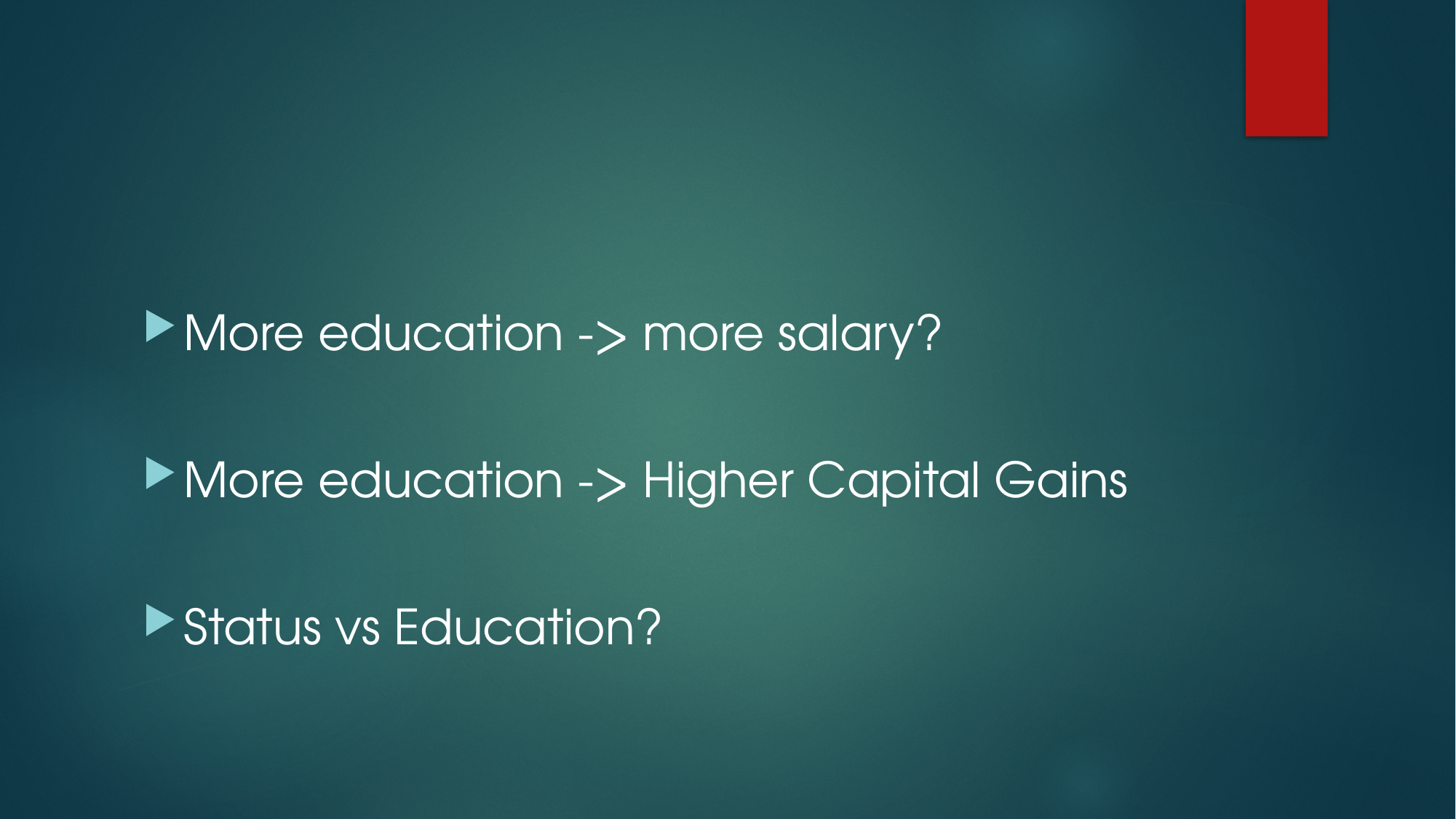

#

More education -> more salary?

More education -> Higher Capital Gains

Status vs Education?